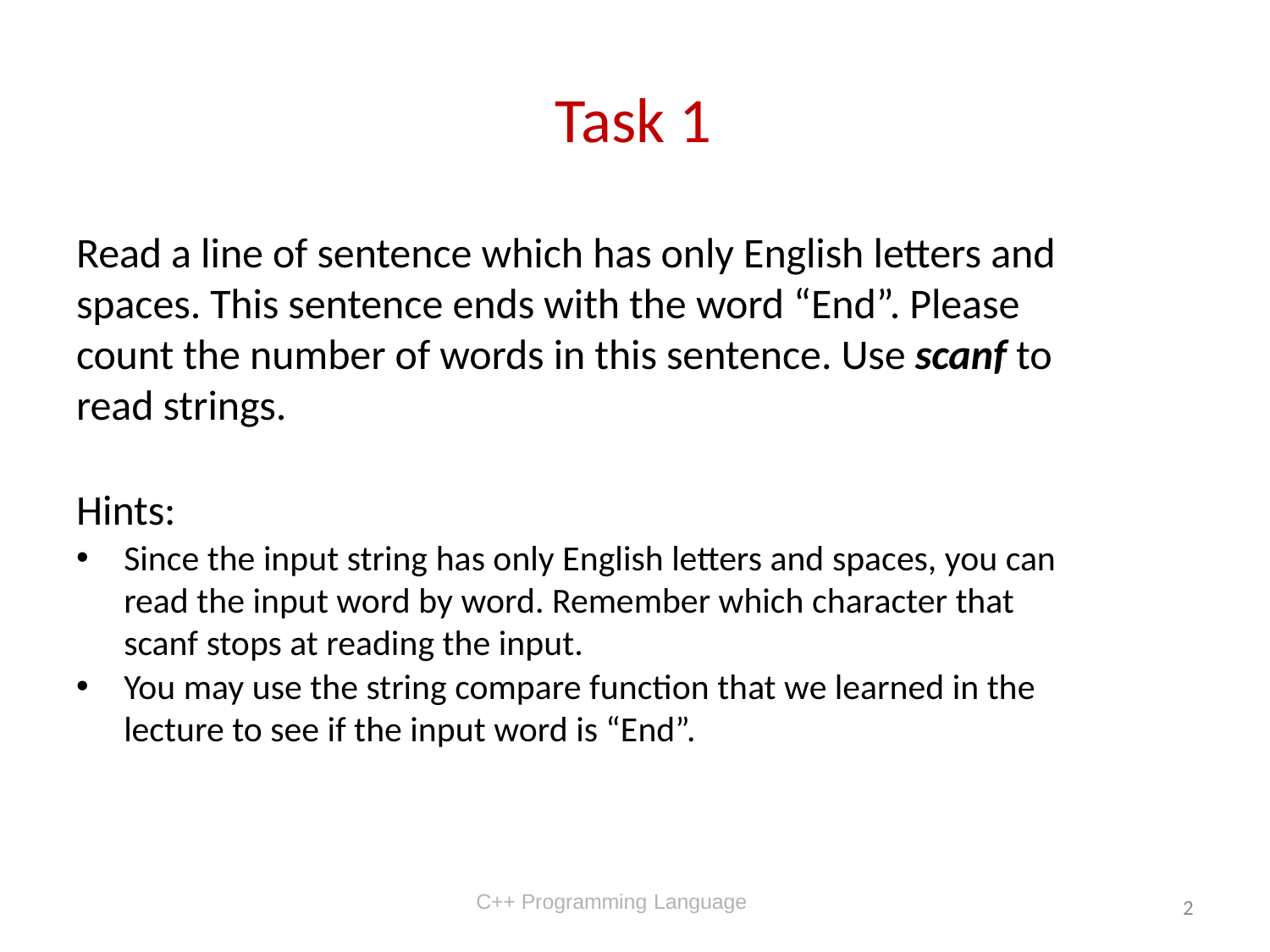

# Task 1
Read a line of sentence which has only English letters and spaces. This sentence ends with the word “End”. Please count the number of words in this sentence. Use scanf to read strings.

Hints:
Since the input string has only English letters and spaces, you can read the input word by word. Remember which character that scanf stops at reading the input.
You may use the string compare function that we learned in the lecture to see if the input word is “End”.
C++ Programming Language
2